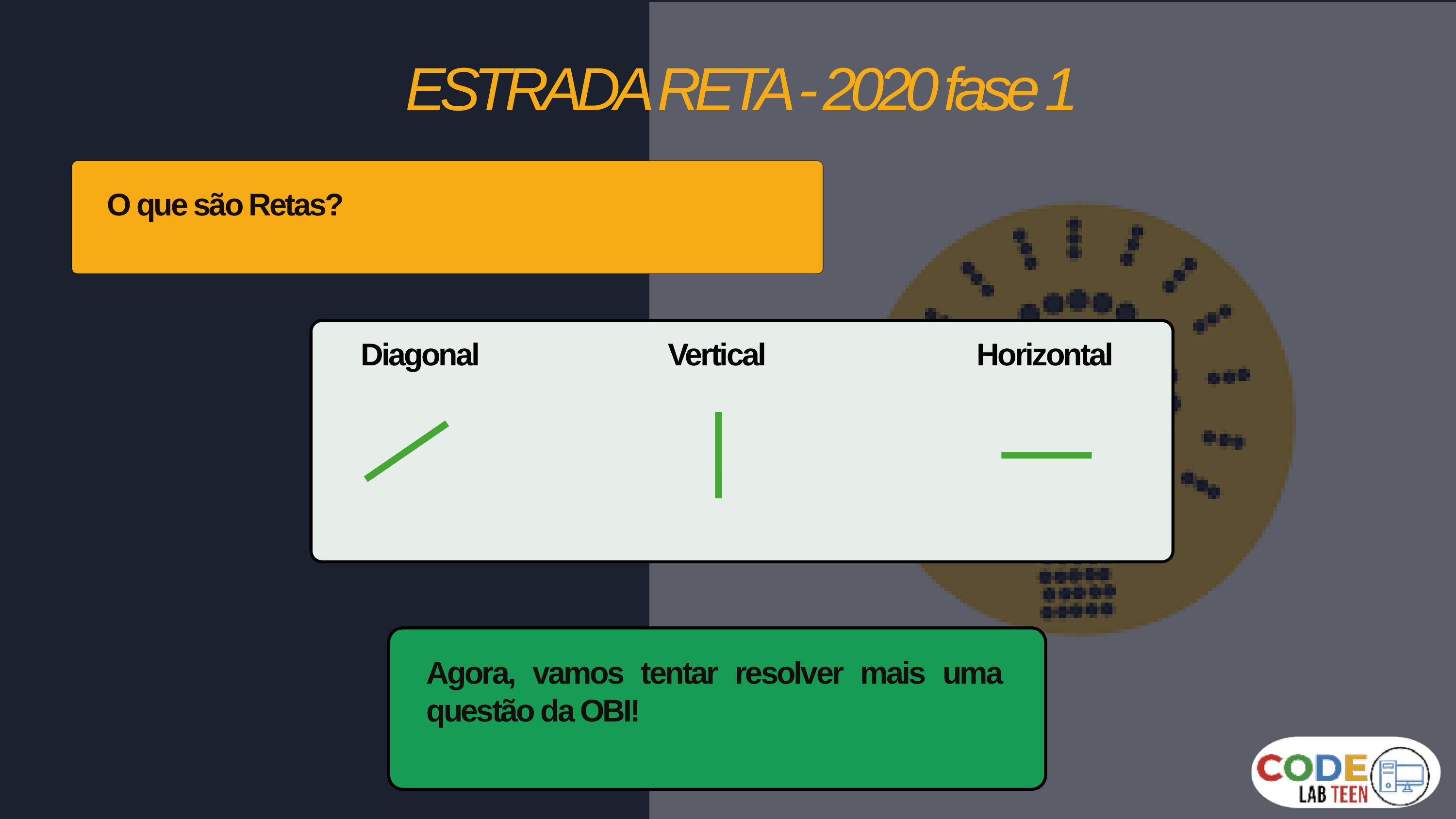

ESTRADA RETA - 2020 fase 1

O que são Retas?

Diagonal

Vertical

Horizontal

Agora, vamos tentar resolver mais uma questão da OBI!